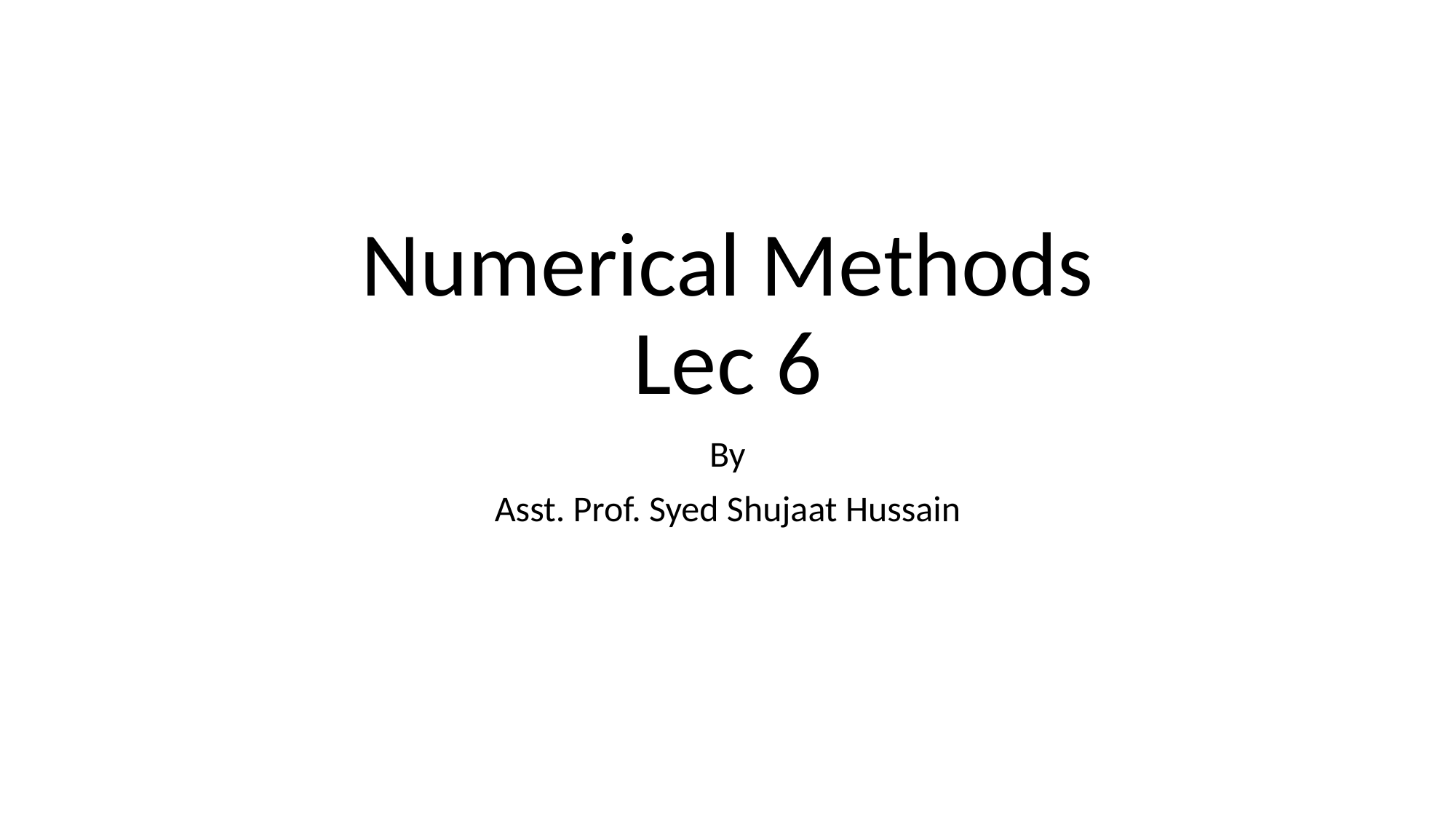

# Numerical Methods Lec 6
By
Asst. Prof. Syed Shujaat Hussain